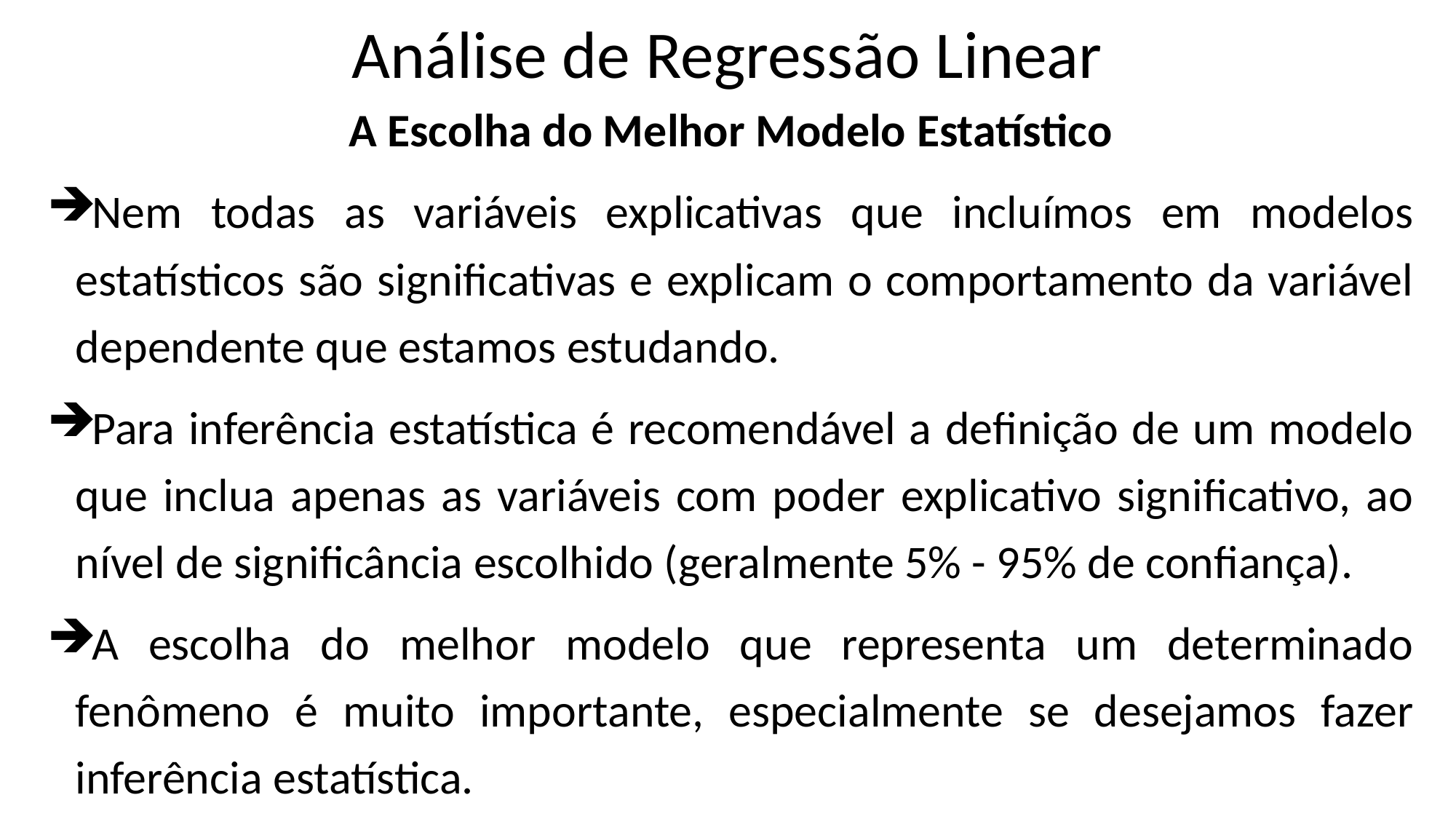

# Análise de Regressão Linear
A Escolha do Melhor Modelo Estatístico
Nem todas as variáveis explicativas que incluímos em modelos estatísticos são significativas e explicam o comportamento da variável dependente que estamos estudando.
Para inferência estatística é recomendável a definição de um modelo que inclua apenas as variáveis com poder explicativo significativo, ao nível de significância escolhido (geralmente 5% - 95% de confiança).
A escolha do melhor modelo que representa um determinado fenômeno é muito importante, especialmente se desejamos fazer inferência estatística.